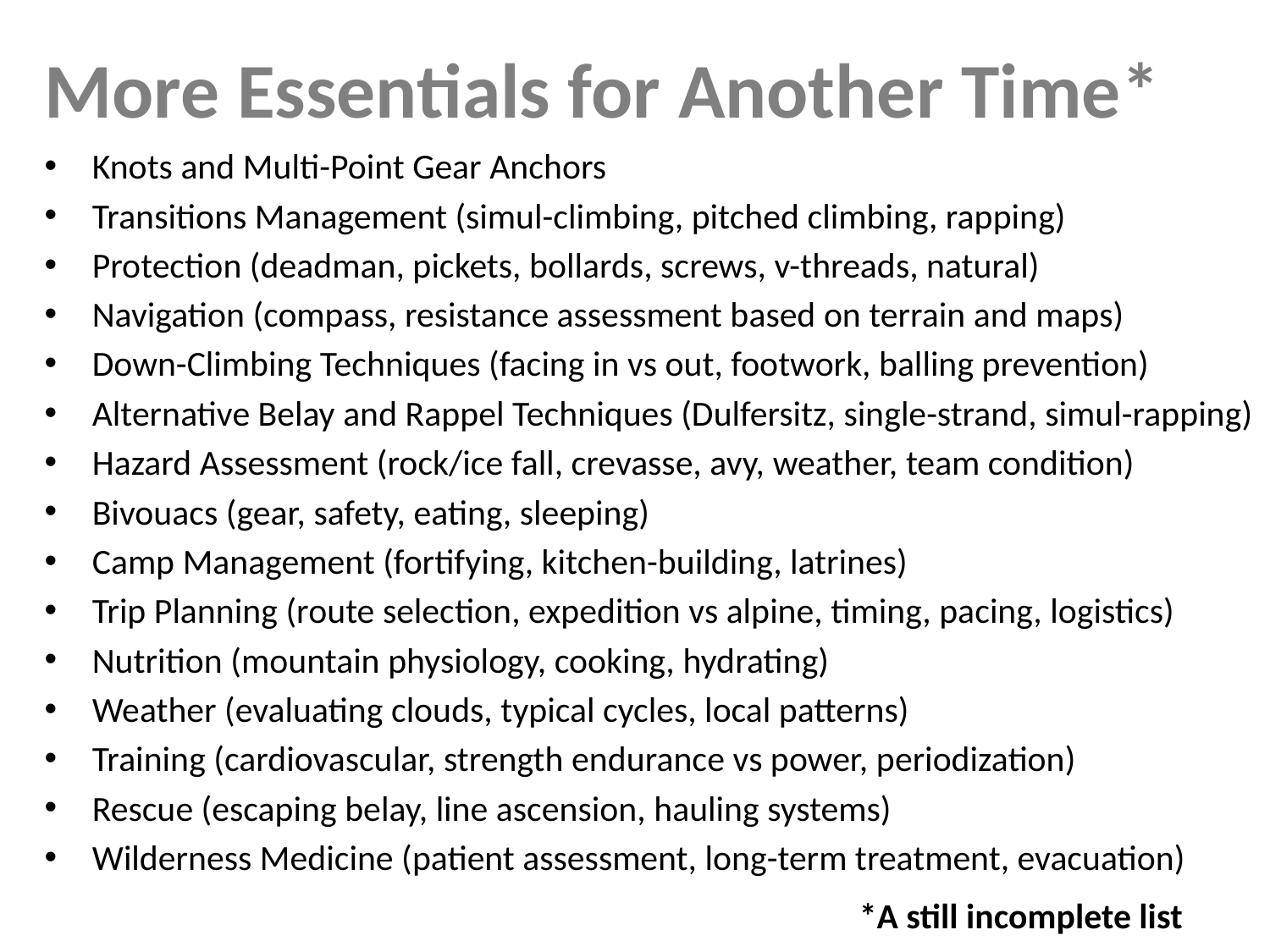

# More Essentials for Another Time*
Knots and Multi-Point Gear Anchors
Transitions Management (simul-climbing, pitched climbing, rapping)
Protection (deadman, pickets, bollards, screws, v-threads, natural)
Navigation (compass, resistance assessment based on terrain and maps)
Down-Climbing Techniques (facing in vs out, footwork, balling prevention)
Alternative Belay and Rappel Techniques (Dulfersitz, single-strand, simul-rapping)
Hazard Assessment (rock/ice fall, crevasse, avy, weather, team condition)
Bivouacs (gear, safety, eating, sleeping)
Camp Management (fortifying, kitchen-building, latrines)
Trip Planning (route selection, expedition vs alpine, timing, pacing, logistics)
Nutrition (mountain physiology, cooking, hydrating)
Weather (evaluating clouds, typical cycles, local patterns)
Training (cardiovascular, strength endurance vs power, periodization)
Rescue (escaping belay, line ascension, hauling systems)
Wilderness Medicine (patient assessment, long-term treatment, evacuation)
*A still incomplete list